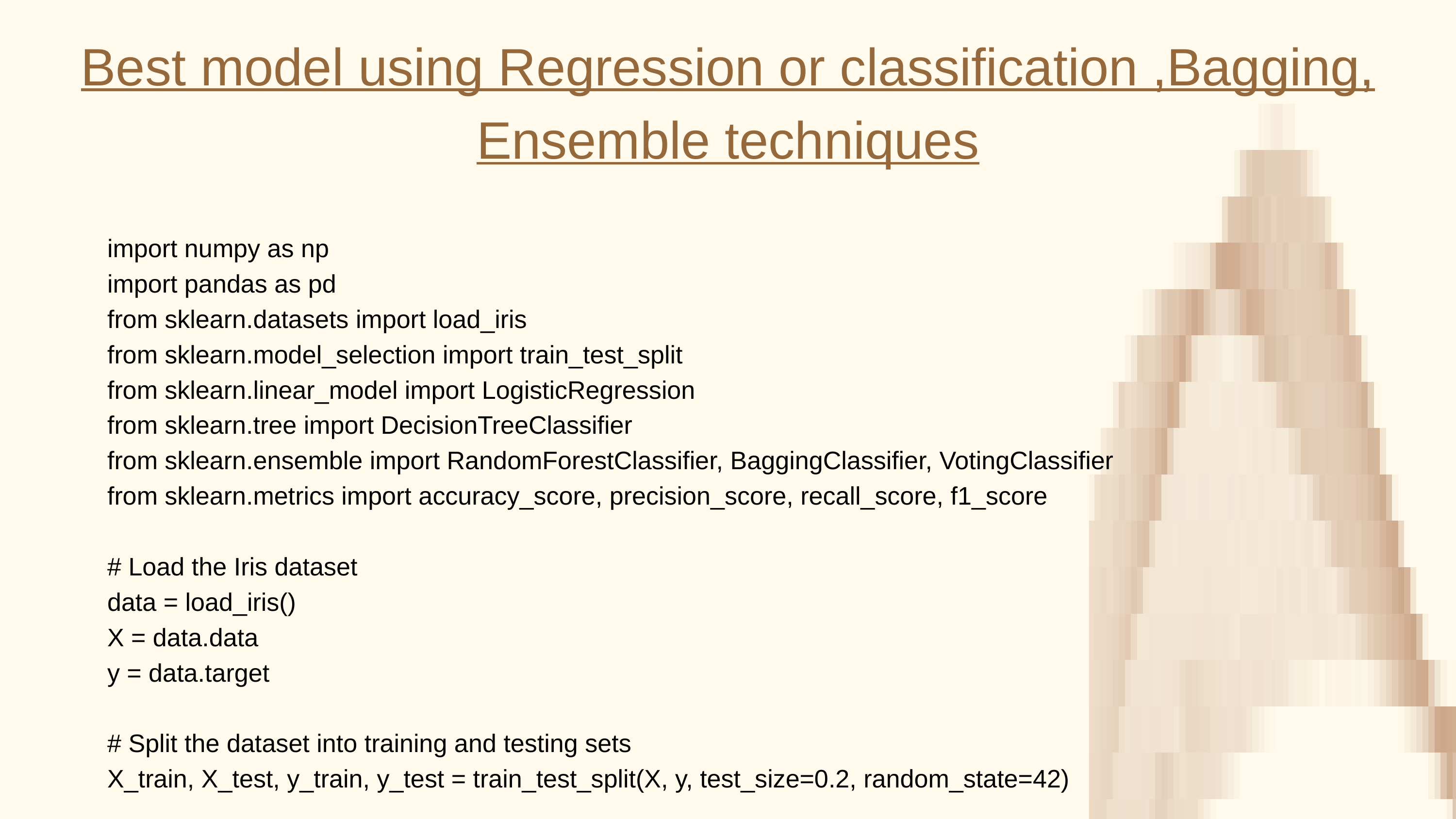

Best model using Regression or classification ,Bagging, Ensemble techniques
import numpy as np
import pandas as pd
from sklearn.datasets import load_iris
from sklearn.model_selection import train_test_split
from sklearn.linear_model import LogisticRegression
from sklearn.tree import DecisionTreeClassifier
from sklearn.ensemble import RandomForestClassifier, BaggingClassifier, VotingClassifier
from sklearn.metrics import accuracy_score, precision_score, recall_score, f1_score

# Load the Iris dataset
data = load_iris()
X = data.data
y = data.target

# Split the dataset into training and testing sets
X_train, X_test, y_train, y_test = train_test_split(X, y, test_size=0.2, random_state=42)